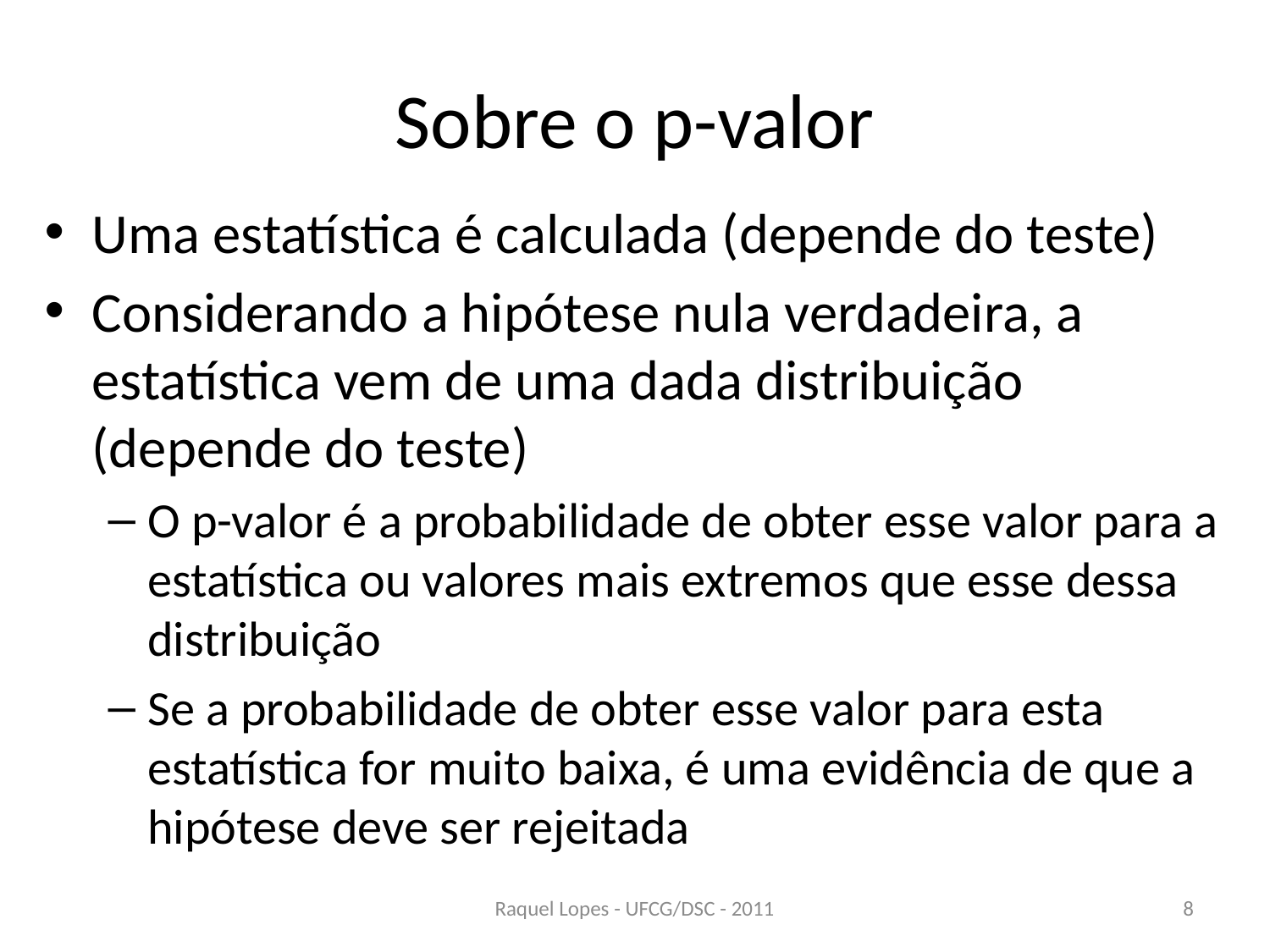

# Sobre o p-valor
Uma estatística é calculada (depende do teste)
Considerando a hipótese nula verdadeira, a estatística vem de uma dada distribuição (depende do teste)
O p-valor é a probabilidade de obter esse valor para a estatística ou valores mais extremos que esse dessa distribuição
Se a probabilidade de obter esse valor para esta estatística for muito baixa, é uma evidência de que a hipótese deve ser rejeitada
Raquel Lopes - UFCG/DSC - 2011
8